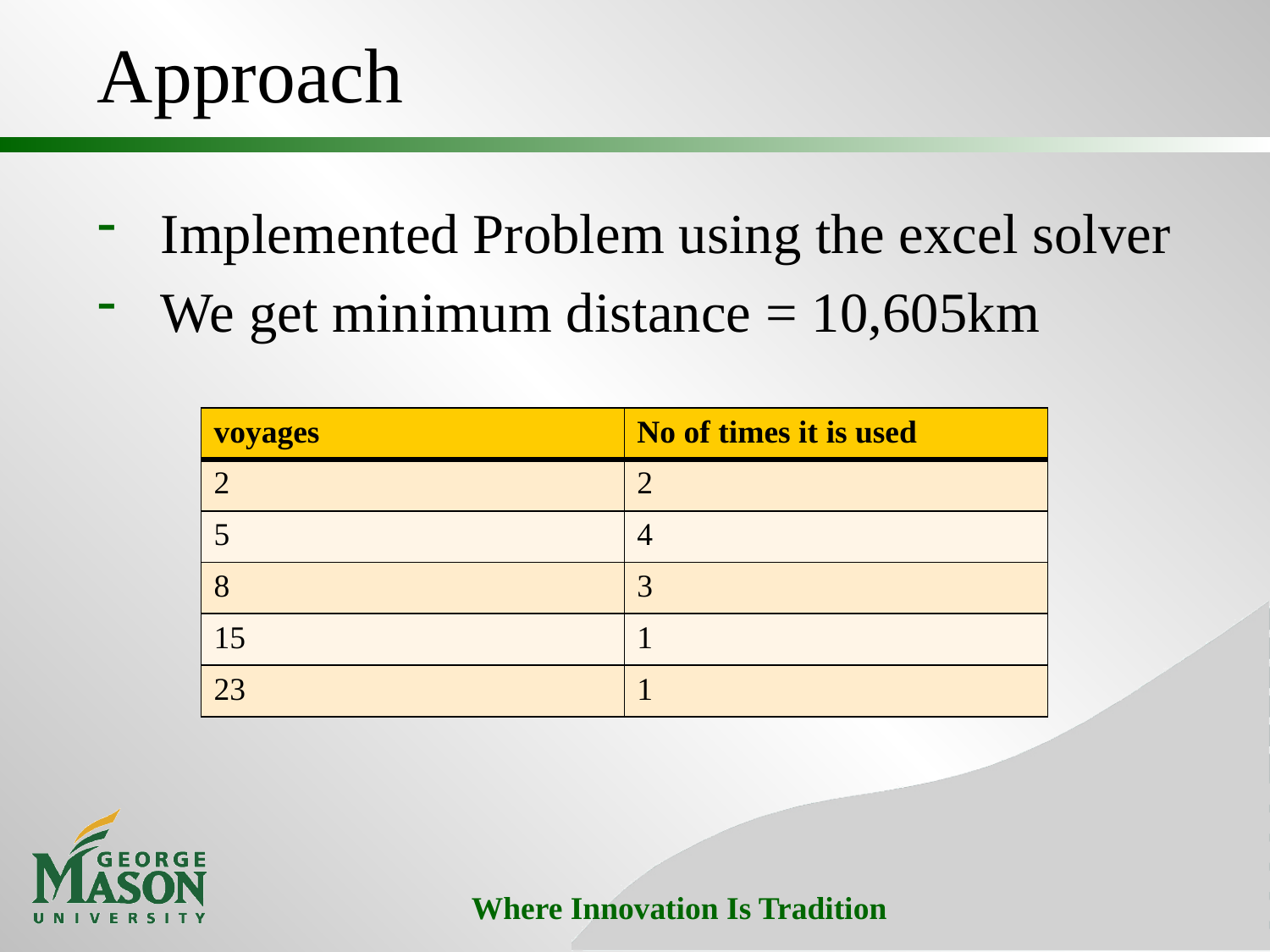

# Approach
Implemented Problem using the excel solver
We get minimum distance = 10,605km

| voyages | No of times it is used |
| --- | --- |
| 2 | 2 |
| 5 | 4 |
| 8 | 3 |
| 15 | 1 |
| 23 | 1 |